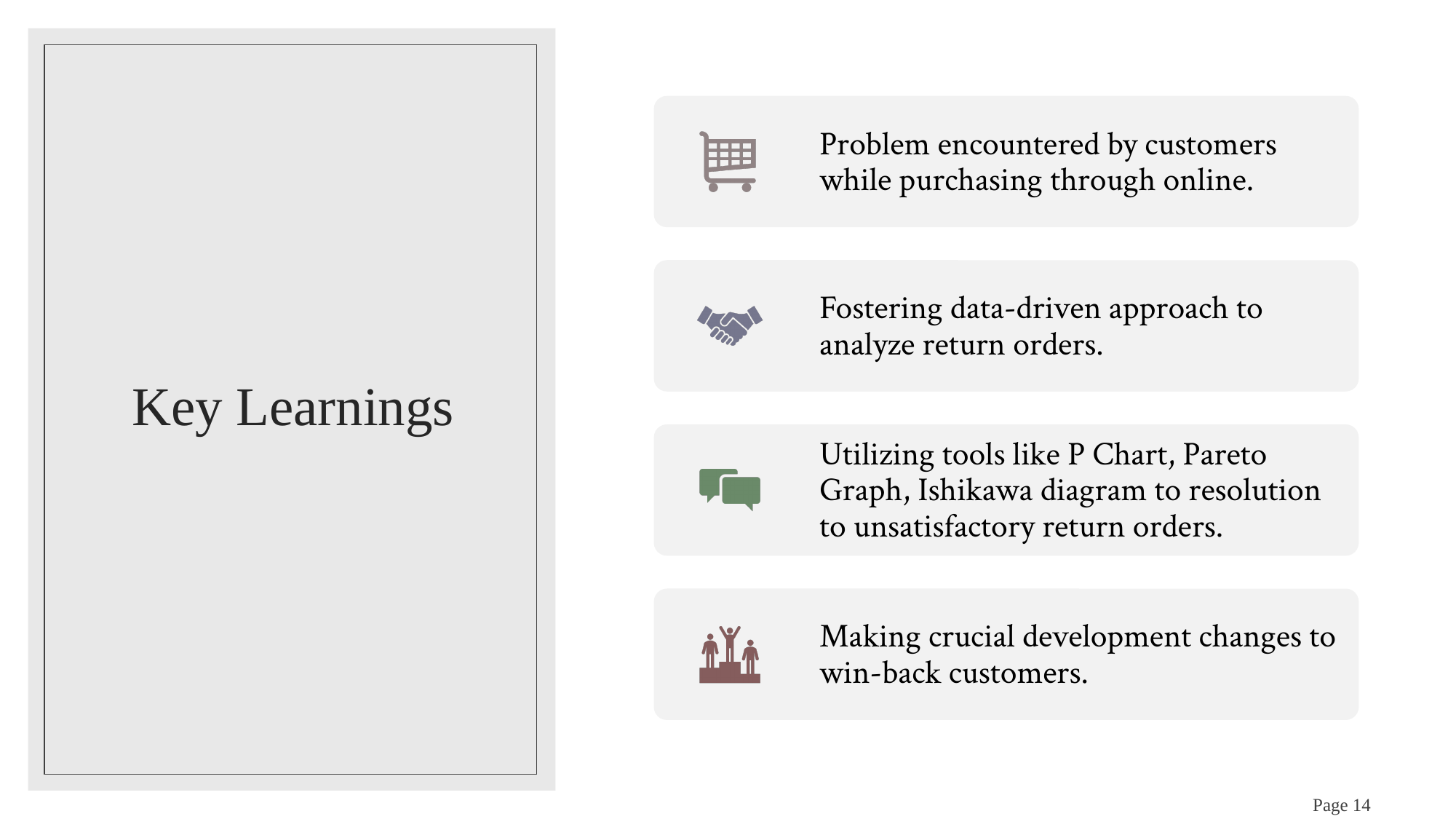

# Key Learnings
Problem encountered by customers while purchasing through online.
Fostering data-driven approach to analyze return orders.
Utilizing tools like P Chart, Pareto Graph, Ishikawa diagram to resolution to unsatisfactory return orders.
Making crucial development changes to win-back customers.
Page 14